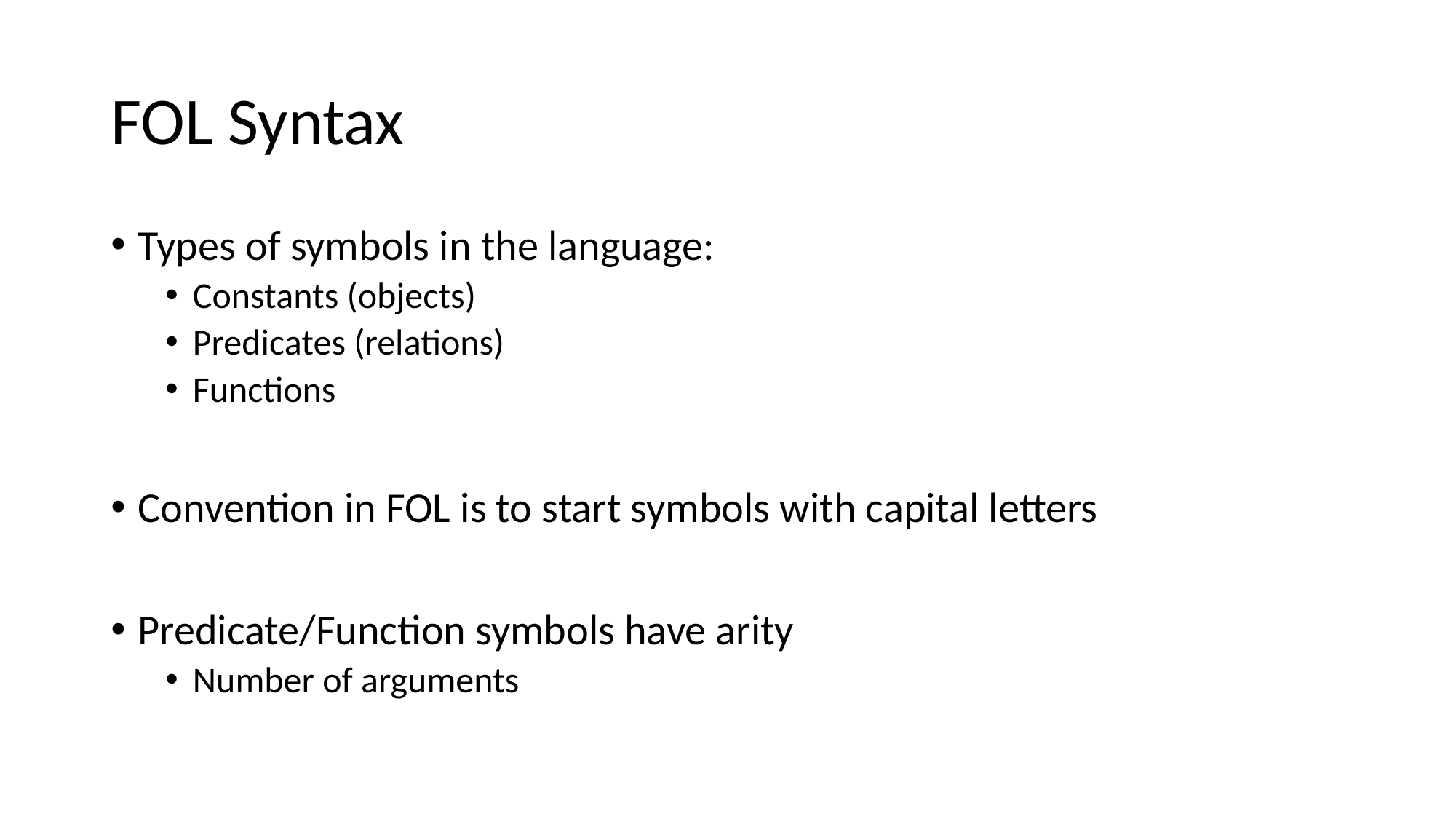

# FOL Syntax
Types of symbols in the language:
Constants (objects)
Predicates (relations)
Functions

Convention in FOL is to start symbols with capital letters

Predicate/Function symbols have arity
Number of arguments